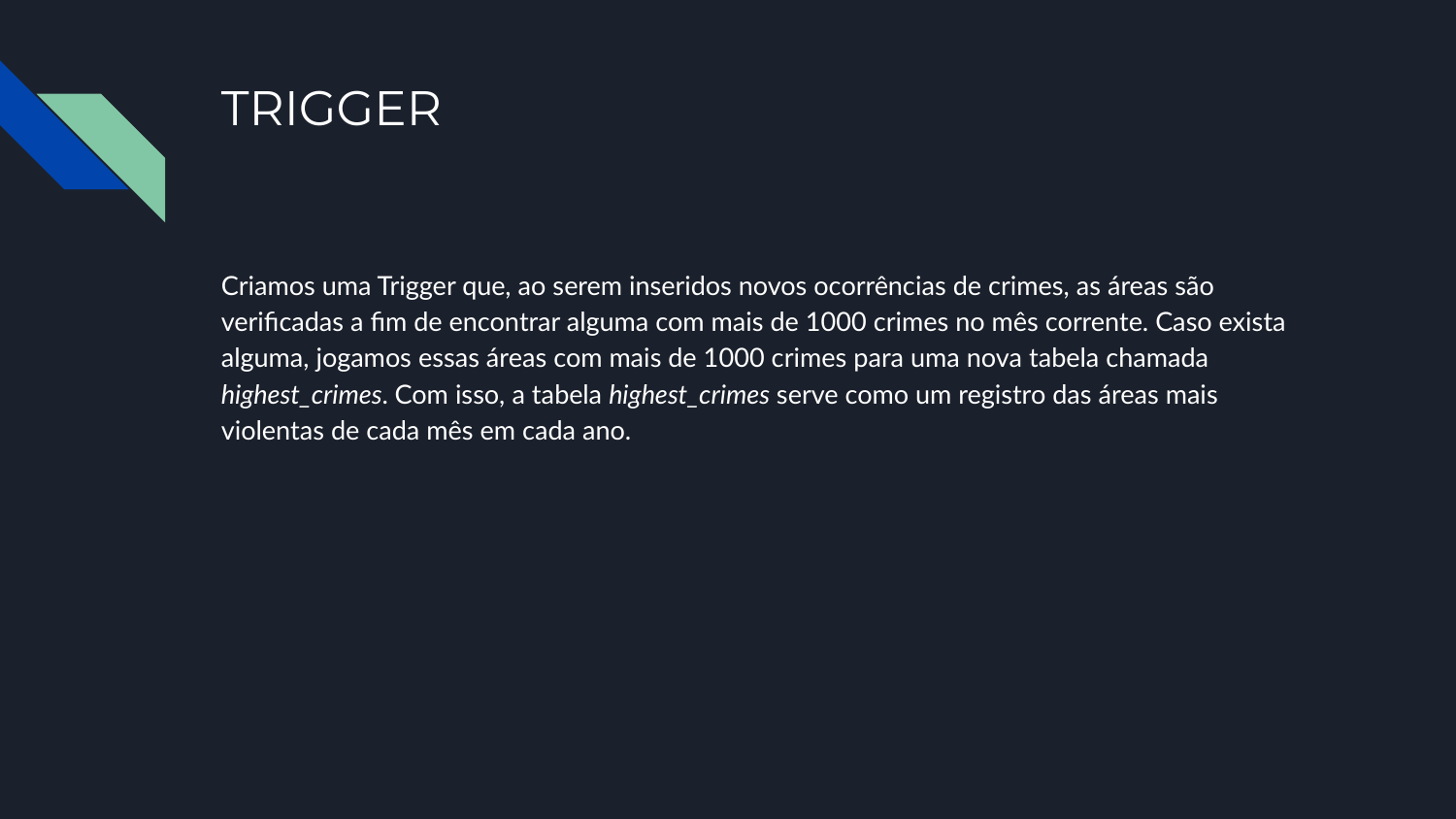

# TRIGGER
Criamos uma Trigger que, ao serem inseridos novos ocorrências de crimes, as áreas são verificadas a fim de encontrar alguma com mais de 1000 crimes no mês corrente. Caso exista alguma, jogamos essas áreas com mais de 1000 crimes para uma nova tabela chamada highest_crimes. Com isso, a tabela highest_crimes serve como um registro das áreas mais violentas de cada mês em cada ano.